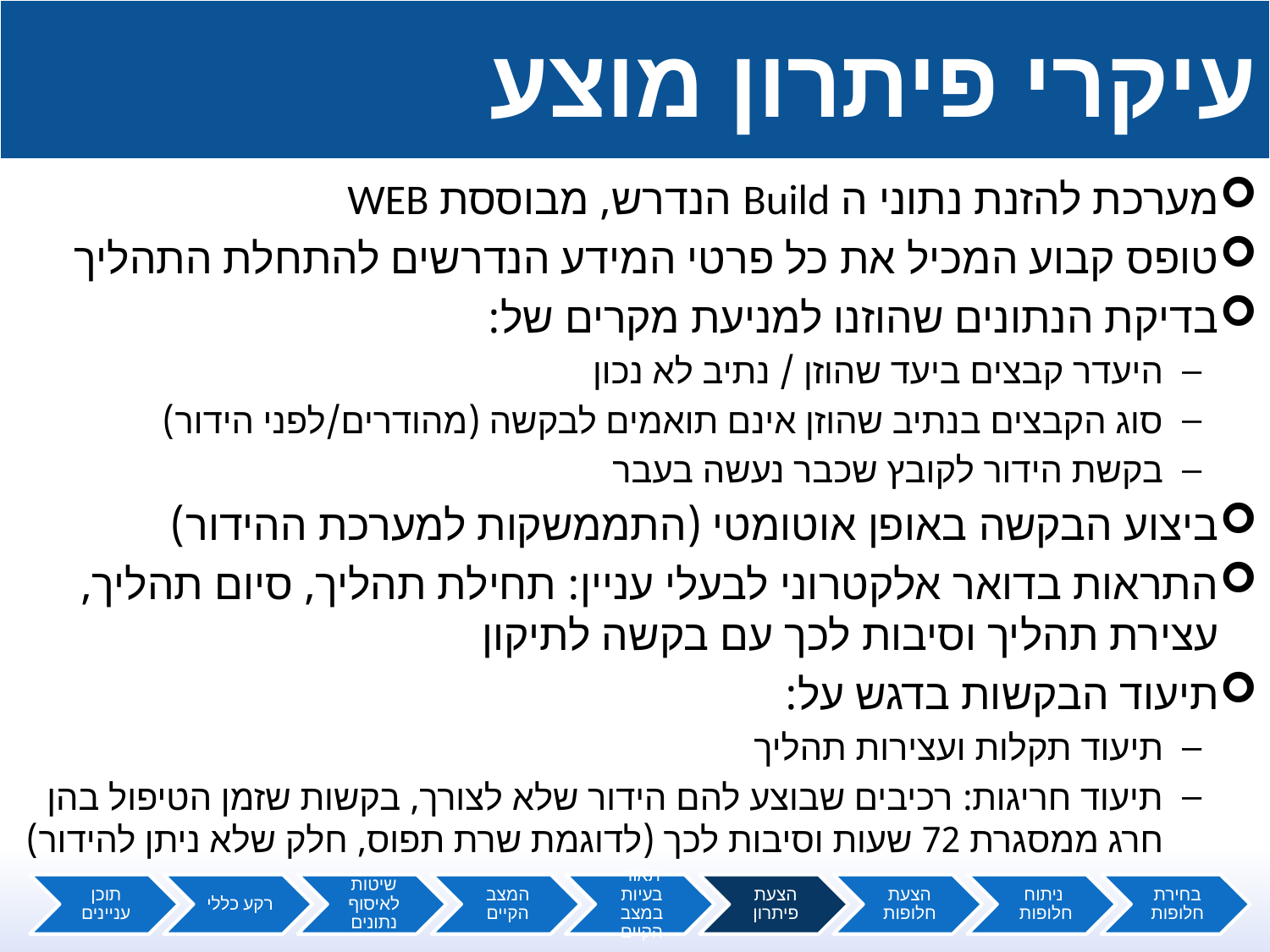

# עיקרי פיתרון מוצע
מערכת להזנת נתוני ה Build הנדרש, מבוססת WEB
טופס קבוע המכיל את כל פרטי המידע הנדרשים להתחלת התהליך
בדיקת הנתונים שהוזנו למניעת מקרים של:
	היעדר קבצים ביעד שהוזן / נתיב לא נכון
	סוג הקבצים בנתיב שהוזן אינם תואמים לבקשה (מהודרים/לפני הידור)
	בקשת הידור לקובץ שכבר נעשה בעבר
ביצוע הבקשה באופן אוטומטי (התממשקות למערכת ההידור)
התראות בדואר אלקטרוני לבעלי עניין: תחילת תהליך, סיום תהליך, עצירת תהליך וסיבות לכך עם בקשה לתיקון
תיעוד הבקשות בדגש על:
תיעוד תקלות ועצירות תהליך
תיעוד חריגות: רכיבים שבוצע להם הידור שלא לצורך, בקשות שזמן הטיפול בהן חרג ממסגרת 72 שעות וסיבות לכך (לדוגמת שרת תפוס, חלק שלא ניתן להידור)

תוכן עניינים
רקע כללי
שיטות לאיסוף נתונים
המצב הקיים
תאור בעיות במצב הקיים
הצעת פיתרון
הצעת חלופות
ניתוח חלופות
בחירת חלופות